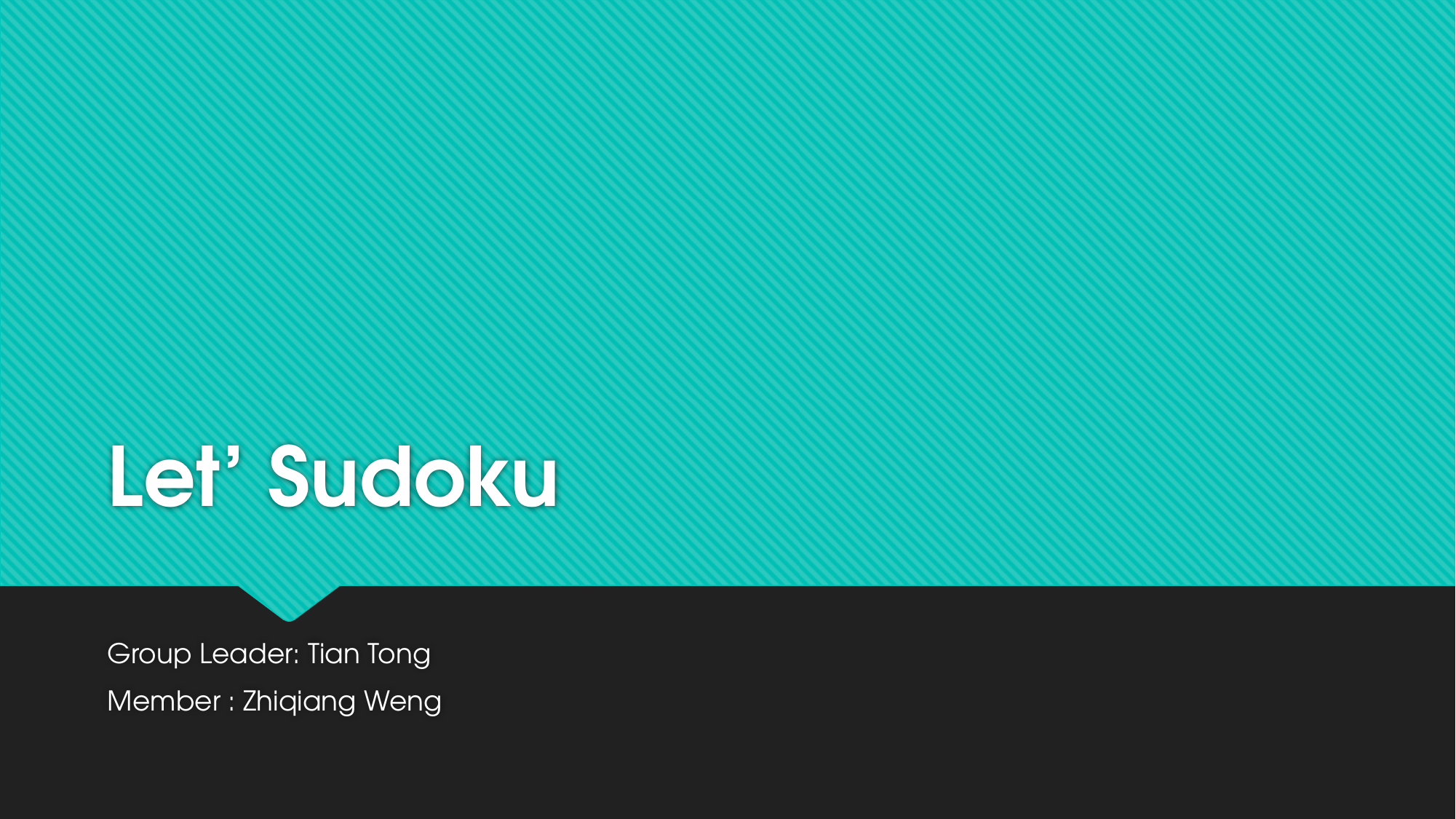

# Let’ Sudoku
Group Leader: Tian Tong
Member : Zhiqiang Weng